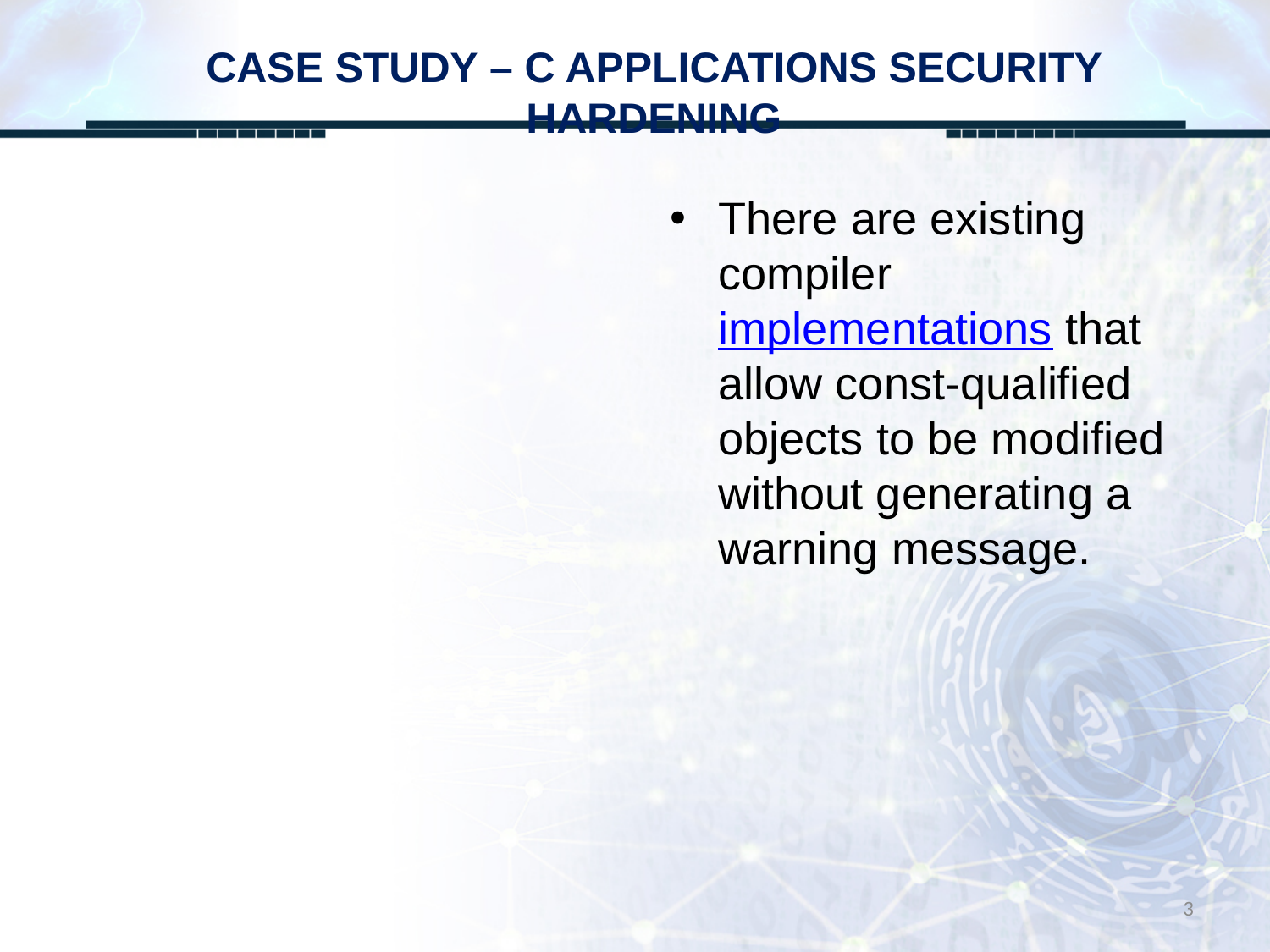

# CASE STUDY – C APPLICATIONS SECURITY HARDENING
There are existing compiler implementations that allow const-qualified objects to be modified without generating a warning message.
3